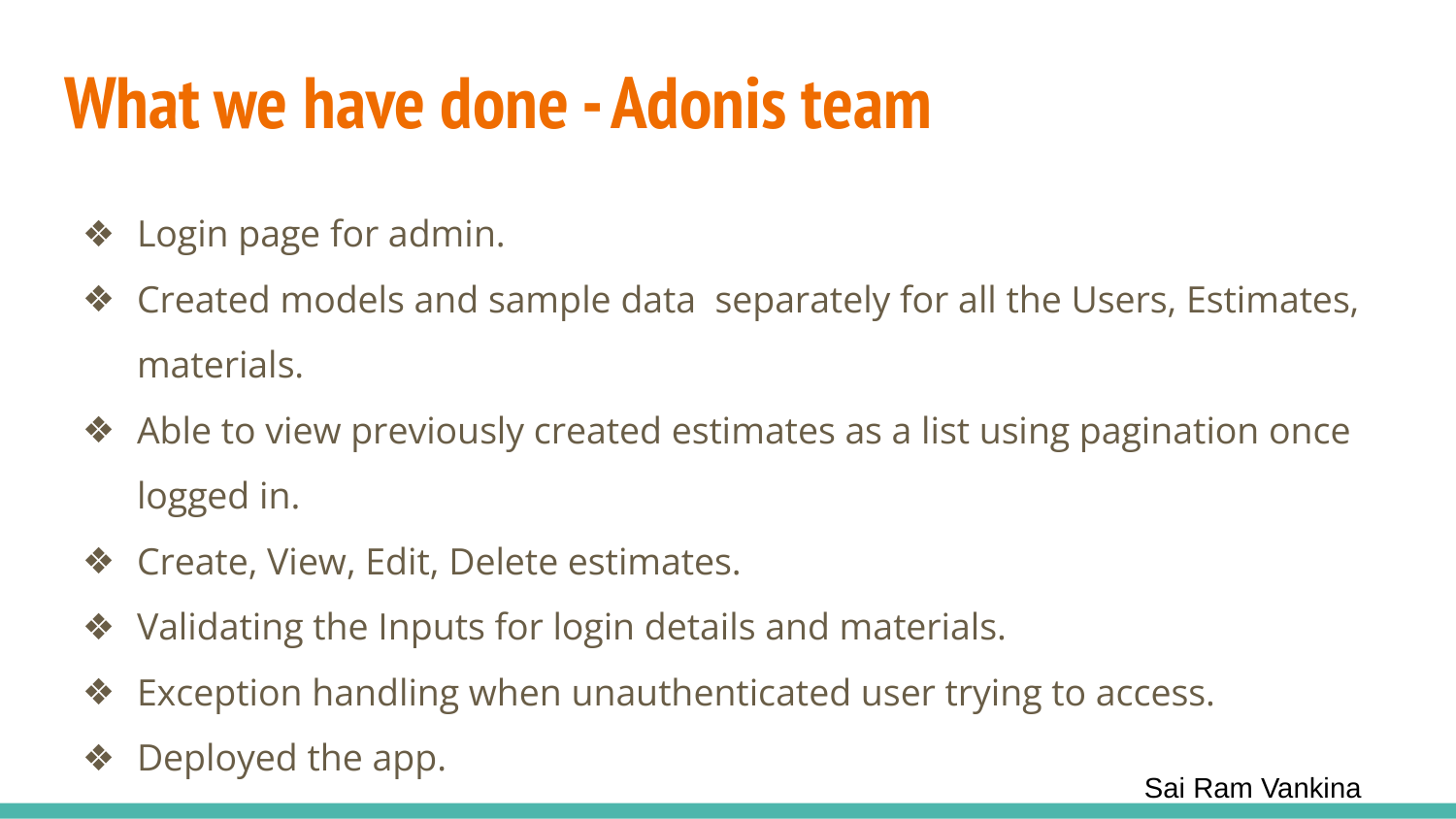

# What we have done - Adonis team
Login page for admin.
Created models and sample data  separately for all the Users, Estimates, materials.
Able to view previously created estimates as a list using pagination once logged in.
Create, View, Edit, Delete estimates.
Validating the Inputs for login details and materials.
Exception handling when unauthenticated user trying to access.
Deployed the app.

Sai Ram Vankina